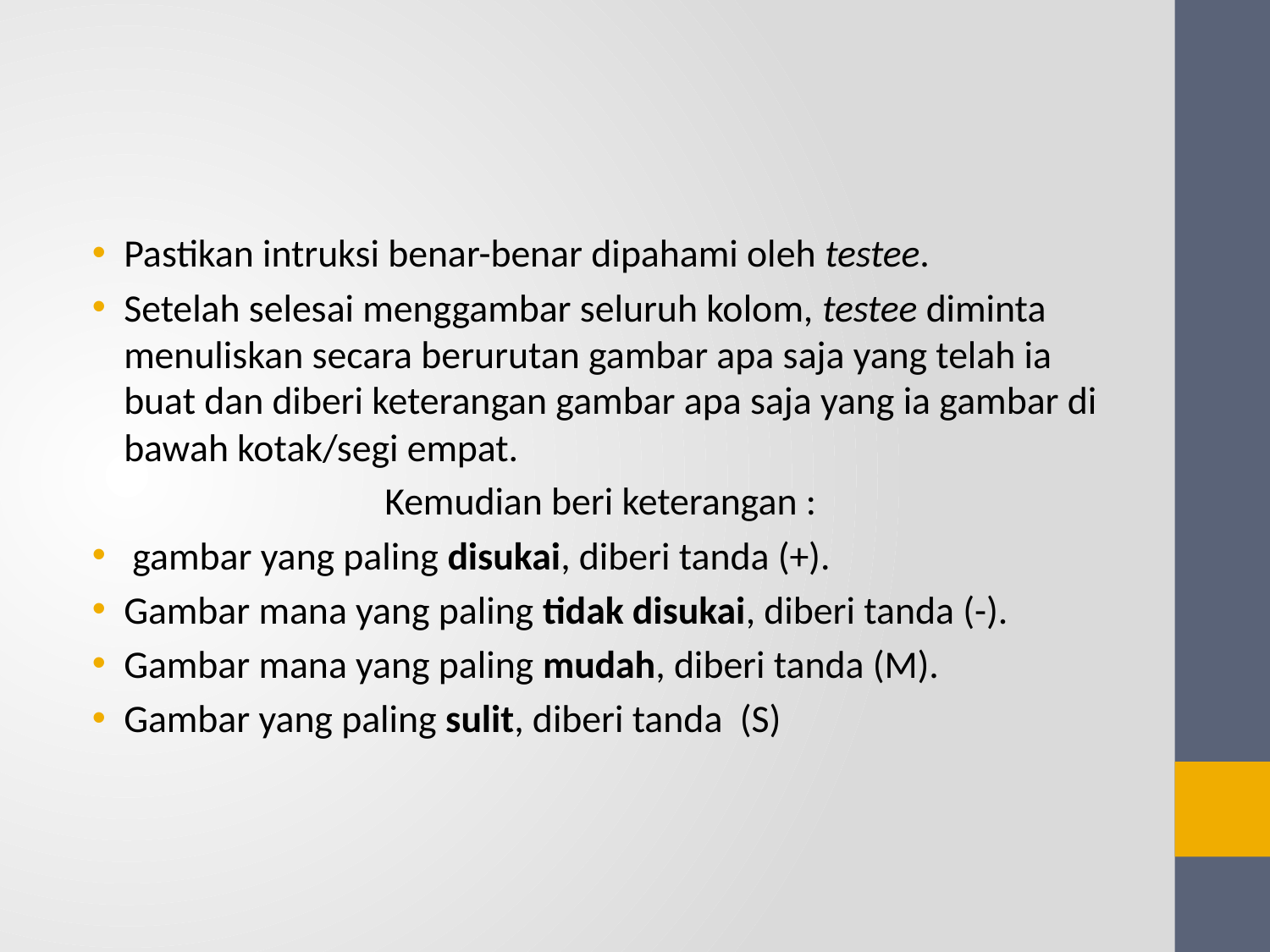

#
Pastikan intruksi benar-benar dipahami oleh testee.
Setelah selesai menggambar seluruh kolom, testee diminta menuliskan secara berurutan gambar apa saja yang telah ia buat dan diberi keterangan gambar apa saja yang ia gambar di bawah kotak/segi empat.
Kemudian beri keterangan :
 gambar yang paling disukai, diberi tanda (+).
Gambar mana yang paling tidak disukai, diberi tanda (-).
Gambar mana yang paling mudah, diberi tanda (M).
Gambar yang paling sulit, diberi tanda  (S)